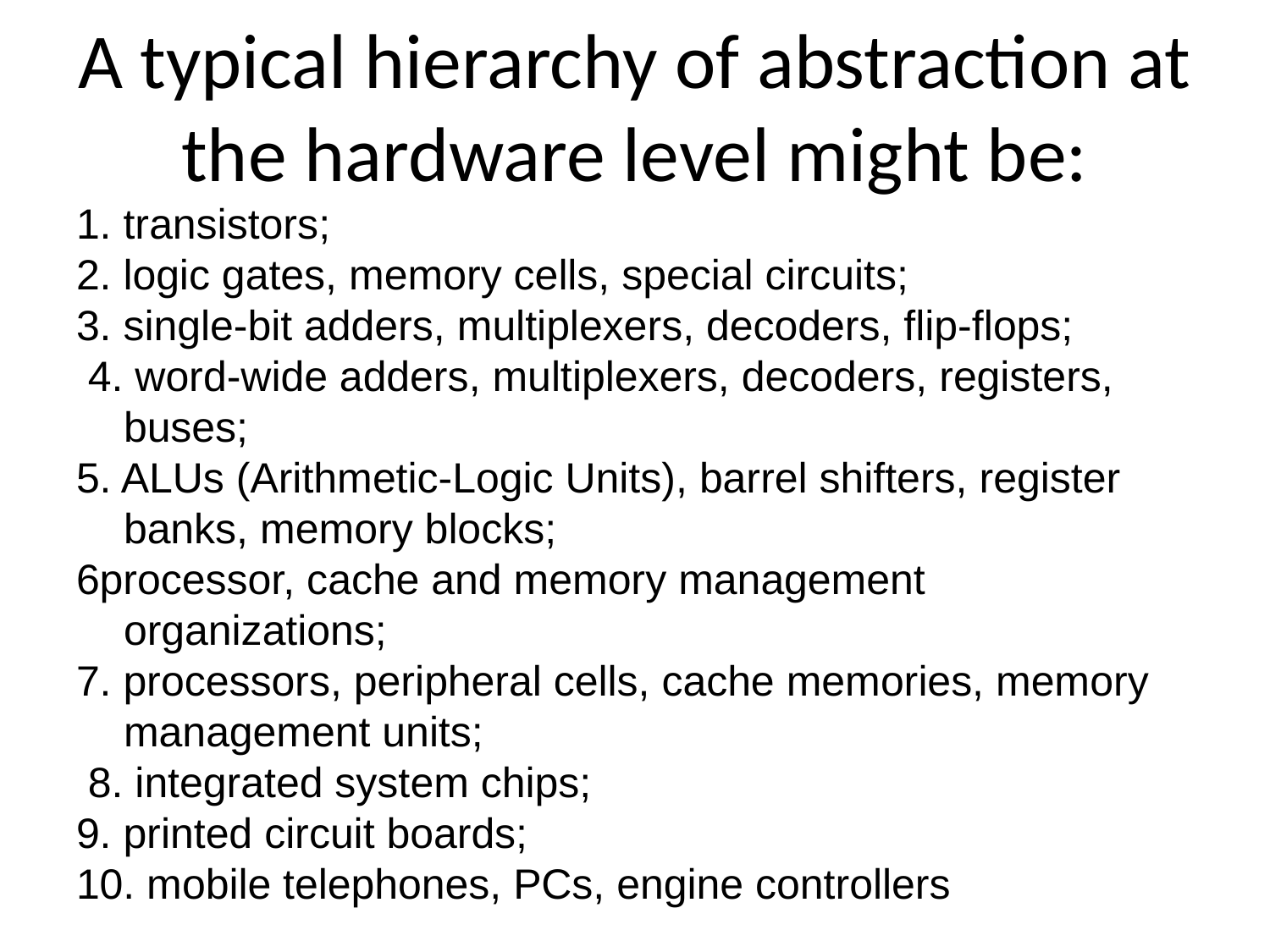

A typical hierarchy of abstraction at the hardware level might be:
1. transistors;
2. logic gates, memory cells, special circuits;
3. single-bit adders, multiplexers, decoders, flip-flops;
 4. word-wide adders, multiplexers, decoders, registers, buses;
5. ALUs (Arithmetic-Logic Units), barrel shifters, register banks, memory blocks;
6processor, cache and memory management organizations;
7. processors, peripheral cells, cache memories, memory management units;
 8. integrated system chips;
9. printed circuit boards;
10. mobile telephones, PCs, engine controllers